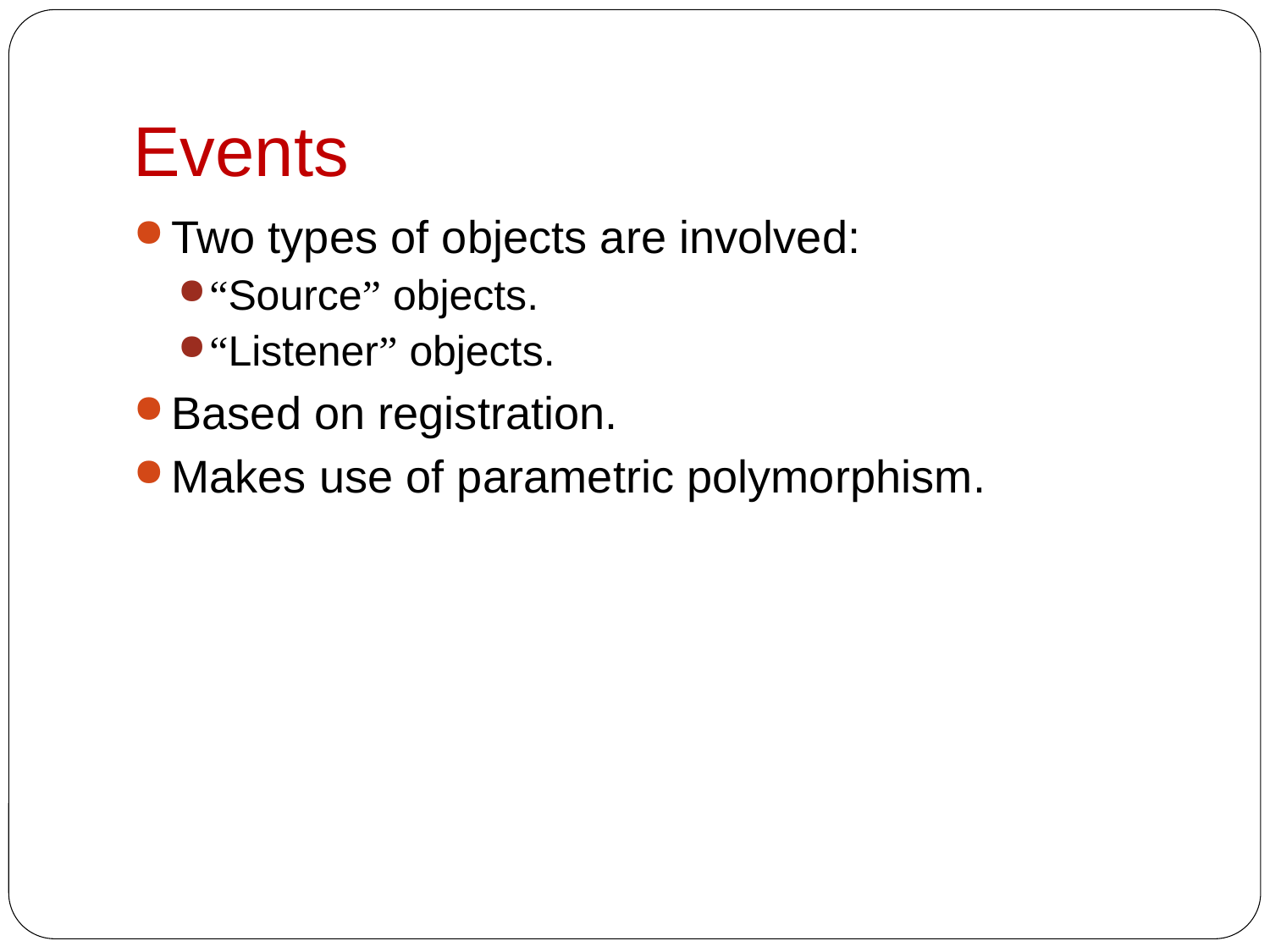

Events
Two types of objects are involved:
“Source” objects.
“Listener” objects.
Based on registration.
Makes use of parametric polymorphism.